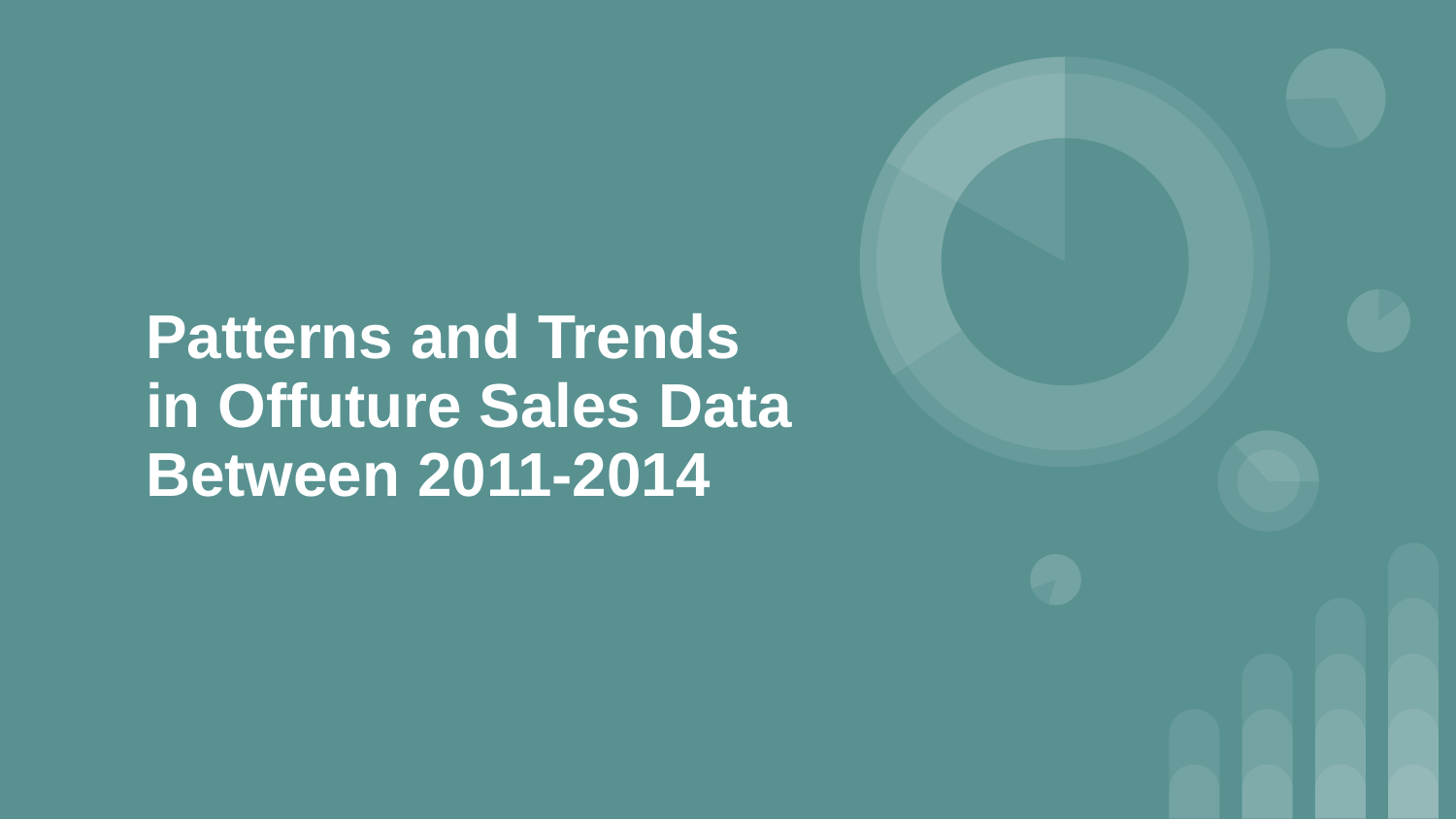

# Patterns and Trends in Offuture Sales Data Between 2011-2014